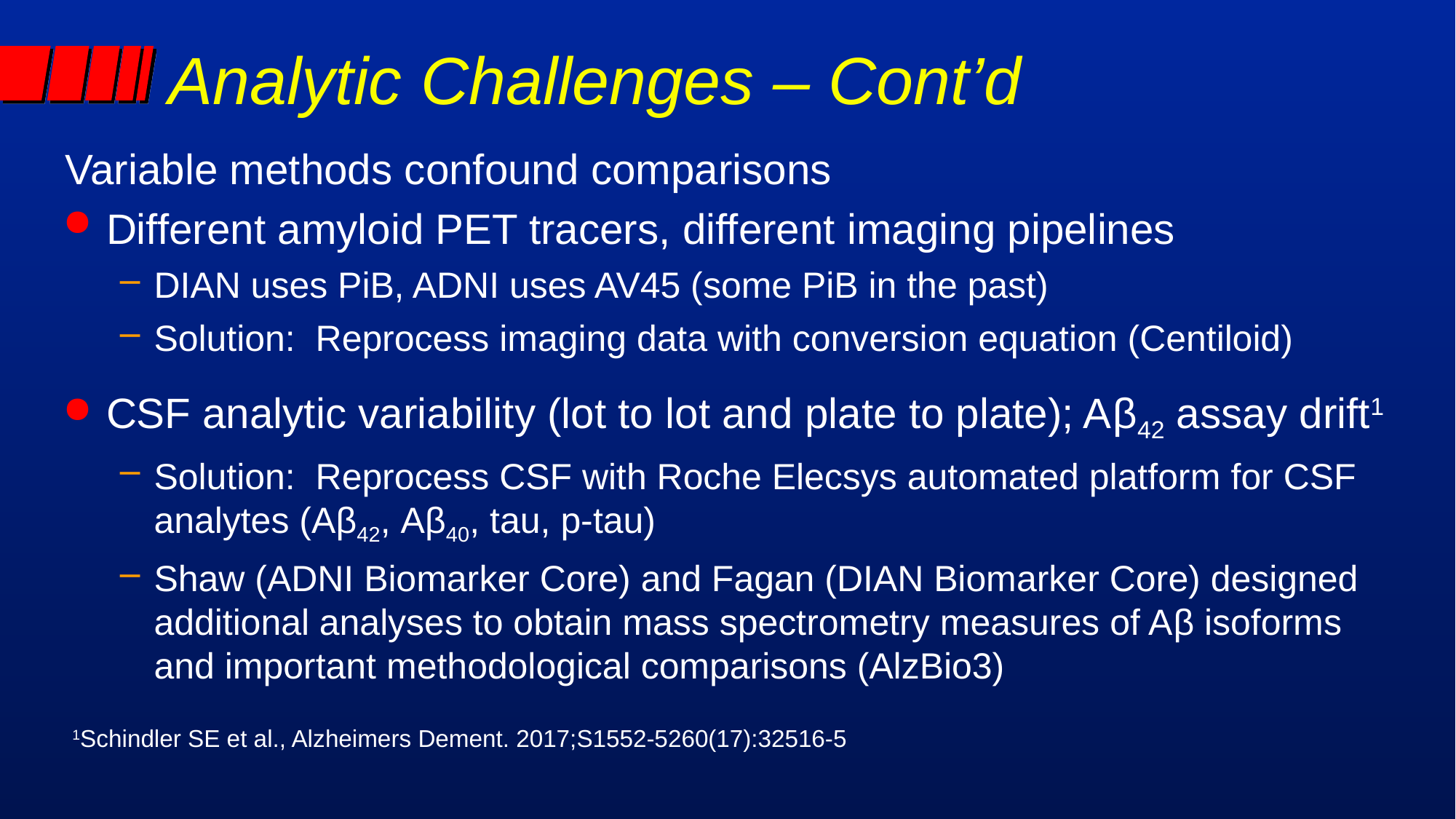

# Analytic Challenges – Cont’d
Variable methods confound comparisons
Different amyloid PET tracers, different imaging pipelines
DIAN uses PiB, ADNI uses AV45 (some PiB in the past)
Solution:  Reprocess imaging data with conversion equation (Centiloid)
CSF analytic variability (lot to lot and plate to plate); Aβ42 assay drift1
Solution:  Reprocess CSF with Roche Elecsys automated platform for CSF analytes (Aβ42, Aβ40, tau, p-tau)
Shaw (ADNI Biomarker Core) and Fagan (DIAN Biomarker Core) designed additional analyses to obtain mass spectrometry measures of Aβ isoforms and important methodological comparisons (AlzBio3)
1Schindler SE et al., Alzheimers Dement. 2017;S1552-5260(17):32516-5